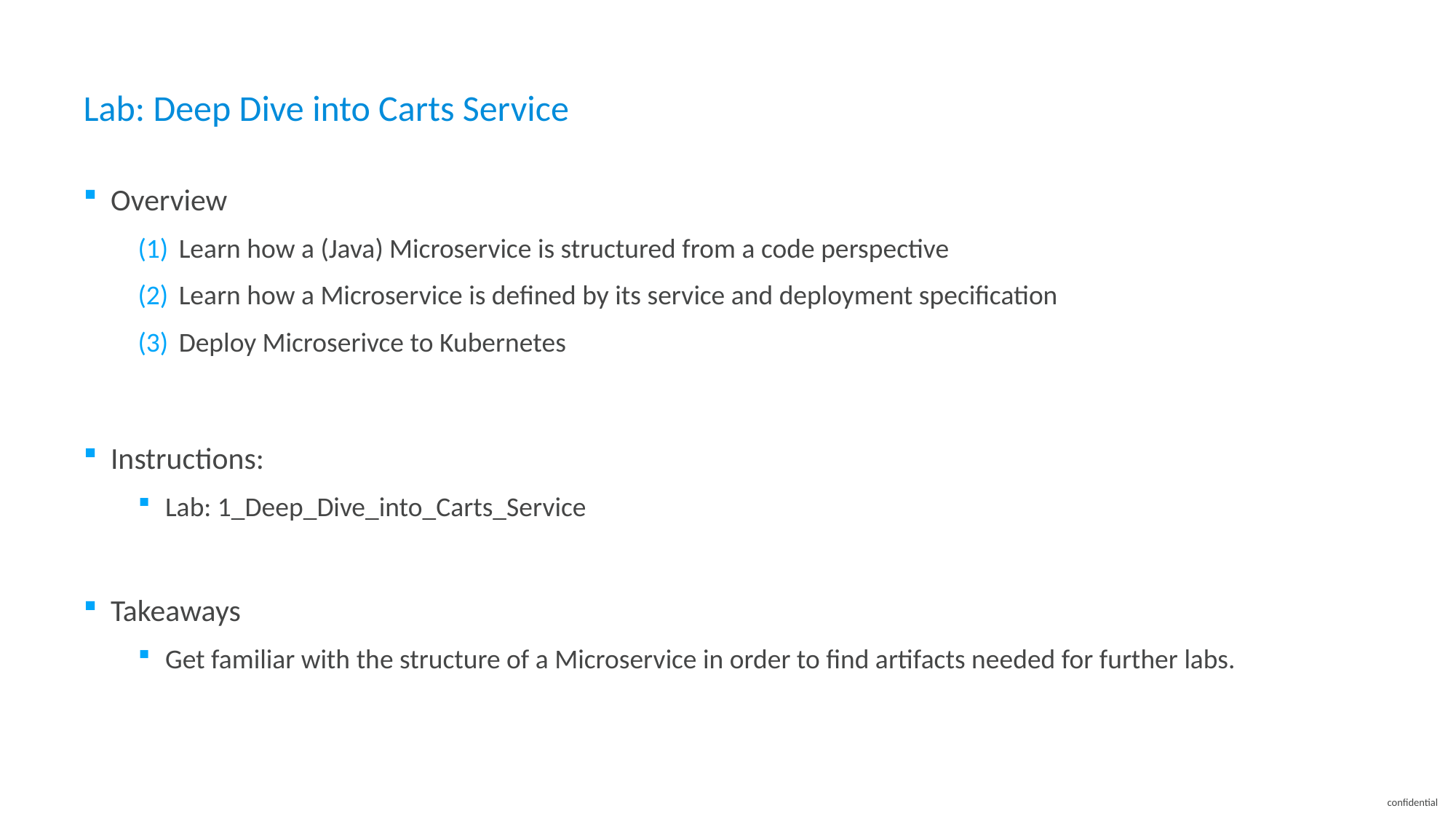

Lab: Deep Dive into Carts Service
Overview
Learn how a (Java) Microservice is structured from a code perspective
Learn how a Microservice is defined by its service and deployment specification
Deploy Microserivce to Kubernetes

Instructions:
Lab: 1_Deep_Dive_into_Carts_Service

Takeaways
Get familiar with the structure of a Microservice in order to find artifacts needed for further labs.